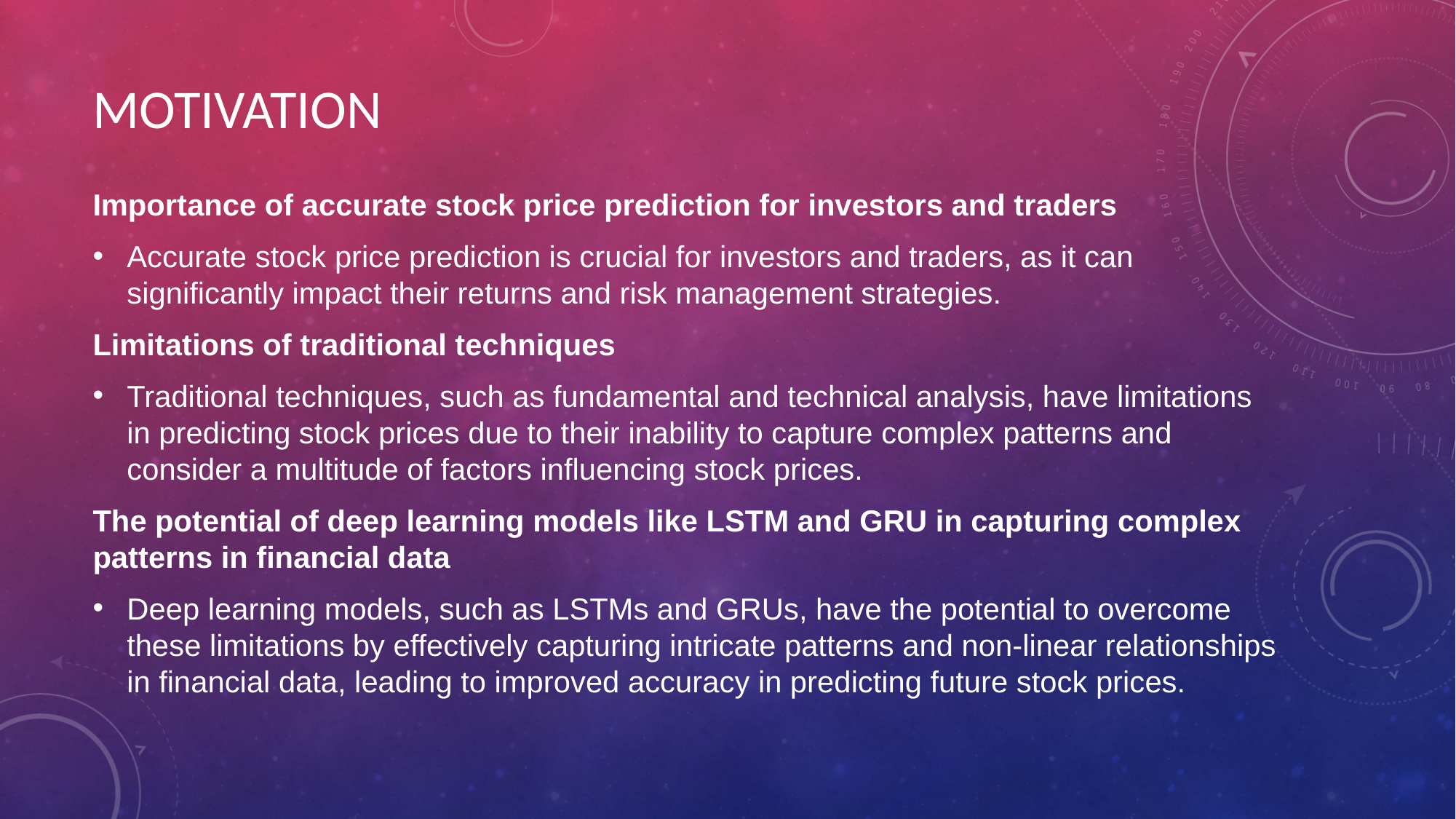

# Motivation
Importance of accurate stock price prediction for investors and traders
Accurate stock price prediction is crucial for investors and traders, as it can significantly impact their returns and risk management strategies.
Limitations of traditional techniques
Traditional techniques, such as fundamental and technical analysis, have limitations in predicting stock prices due to their inability to capture complex patterns and consider a multitude of factors influencing stock prices.
The potential of deep learning models like LSTM and GRU in capturing complex patterns in financial data
Deep learning models, such as LSTMs and GRUs, have the potential to overcome these limitations by effectively capturing intricate patterns and non-linear relationships in financial data, leading to improved accuracy in predicting future stock prices.